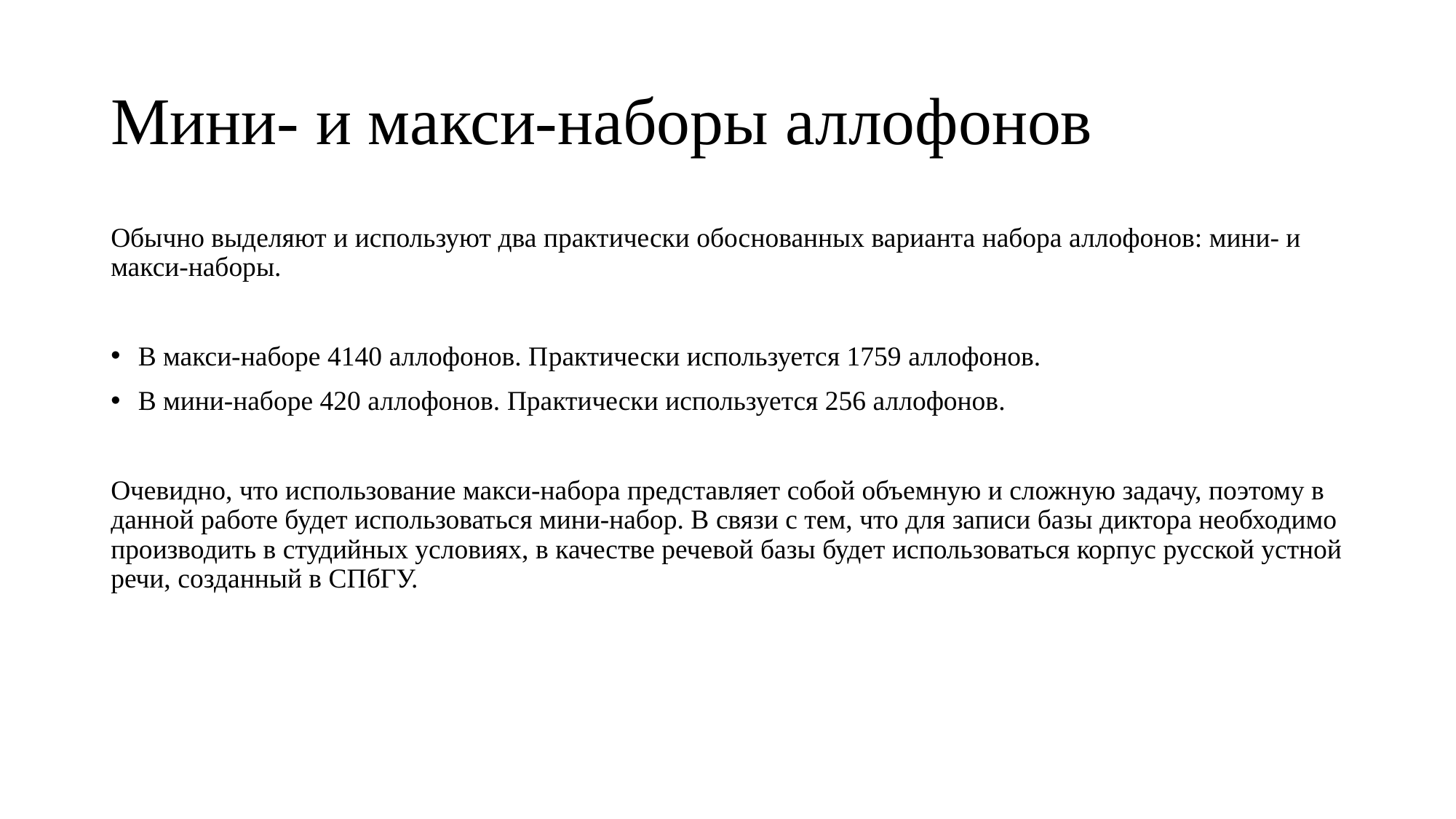

Мини- и макси-наборы аллофонов
Обычно выделяют и используют два практически обоснованных варианта набора аллофонов: мини- и макси-наборы.

В макси-наборе 4140 аллофонов. Практически используется 1759 аллофонов.
В мини-наборе 420 аллофонов. Практически используется 256 аллофонов.

Очевидно, что использование макси-набора представляет собой объемную и сложную задачу, поэтому в данной работе будет использоваться мини-набор. В связи с тем, что для записи базы диктора необходимо производить в студийных условиях, в качестве речевой базы будет использоваться корпус русской устной речи, созданный в СПбГУ.